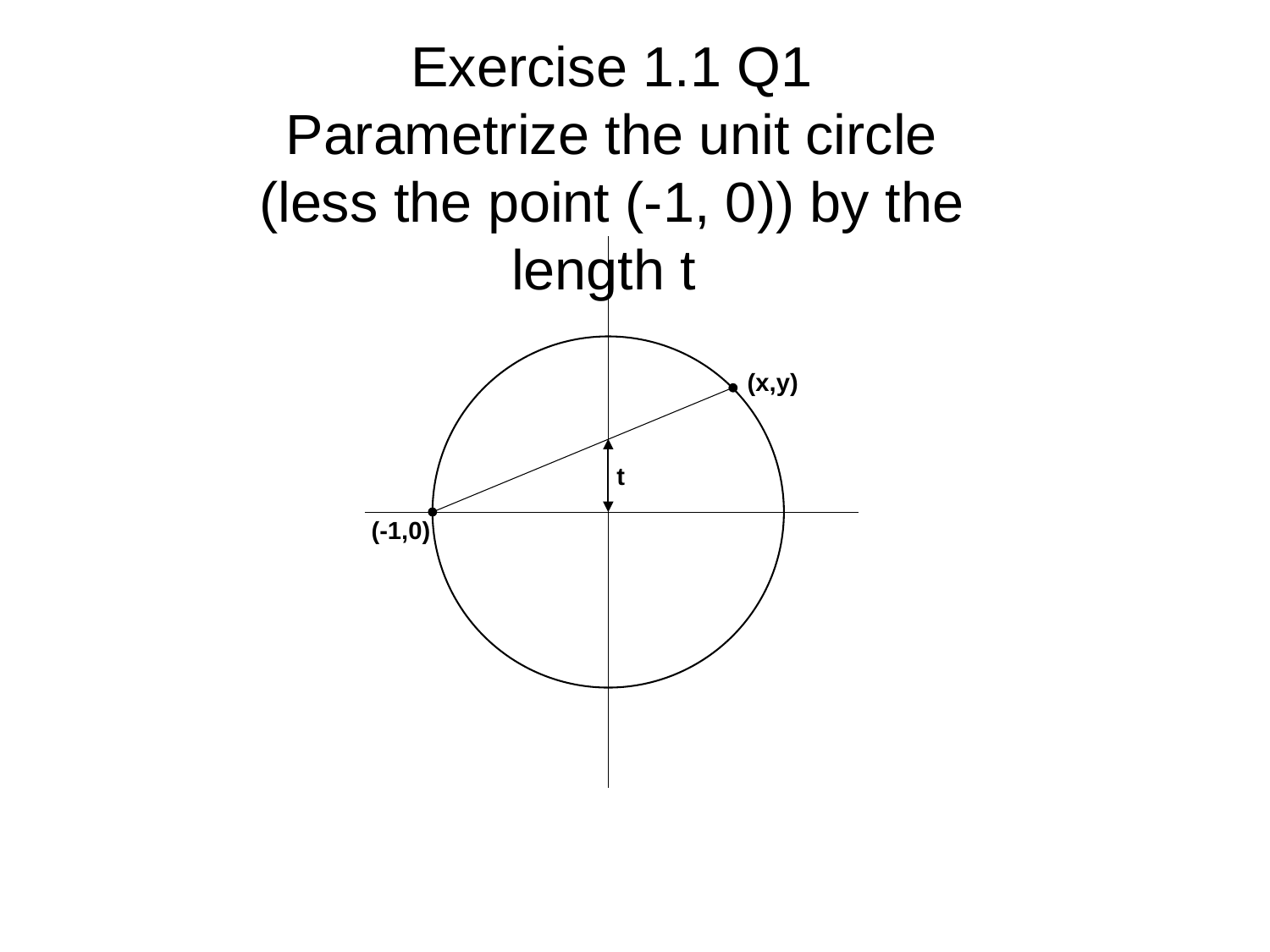

Exercise 1.1 Q1
Parametrize the unit circle (less the point (-1, 0)) by the length t

(x,y)

t
(-1,0)